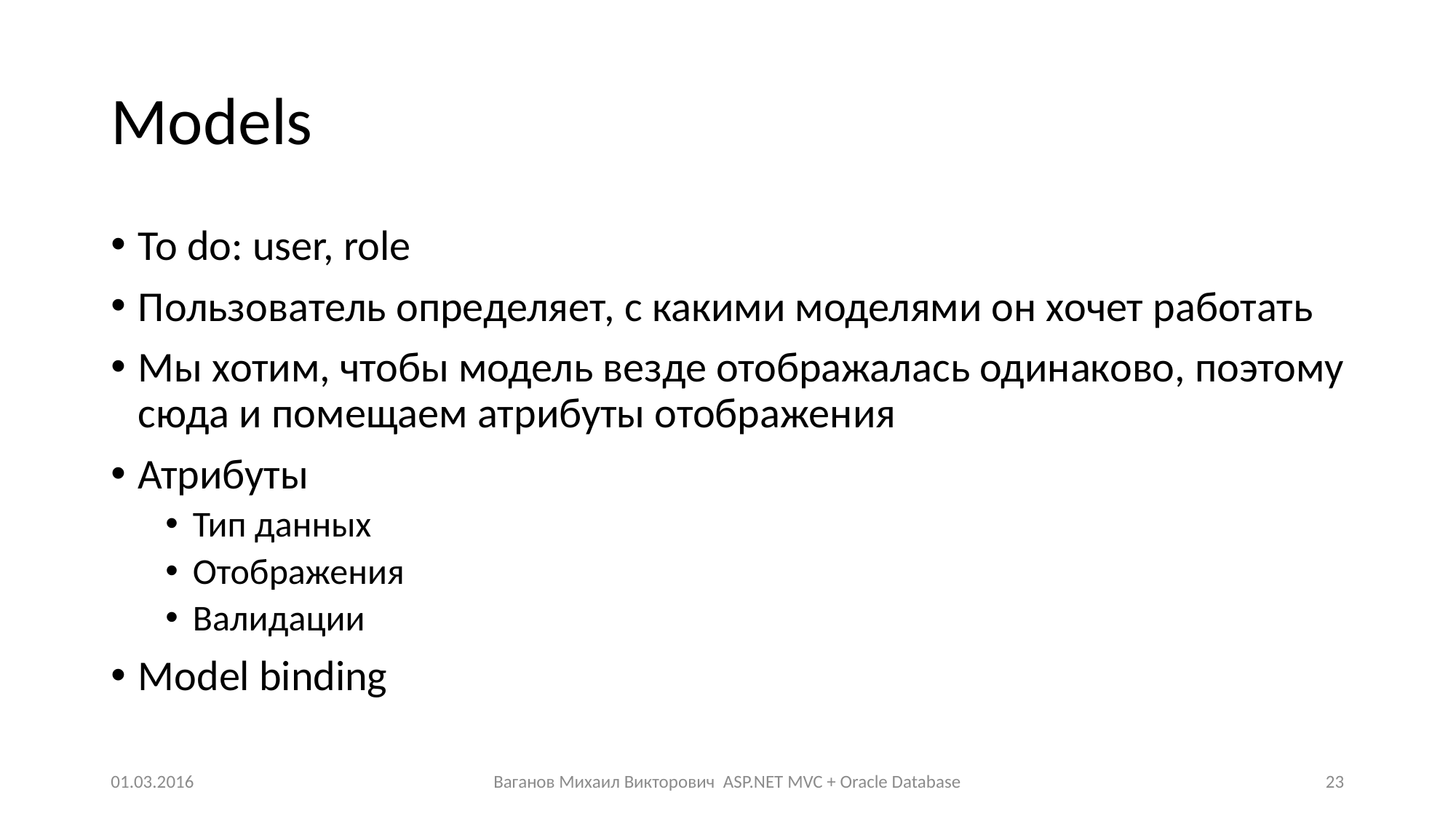

# Models
To do: user, role
Пользователь определяет, с какими моделями он хочет работать
Мы хотим, чтобы модель везде отображалась одинаково, поэтому сюда и помещаем атрибуты отображения
Атрибуты
Тип данных
Отображения
Валидации
Model binding
01.03.2016
Ваганов Михаил Викторович  ASP.NET MVC + Oracle Database
23